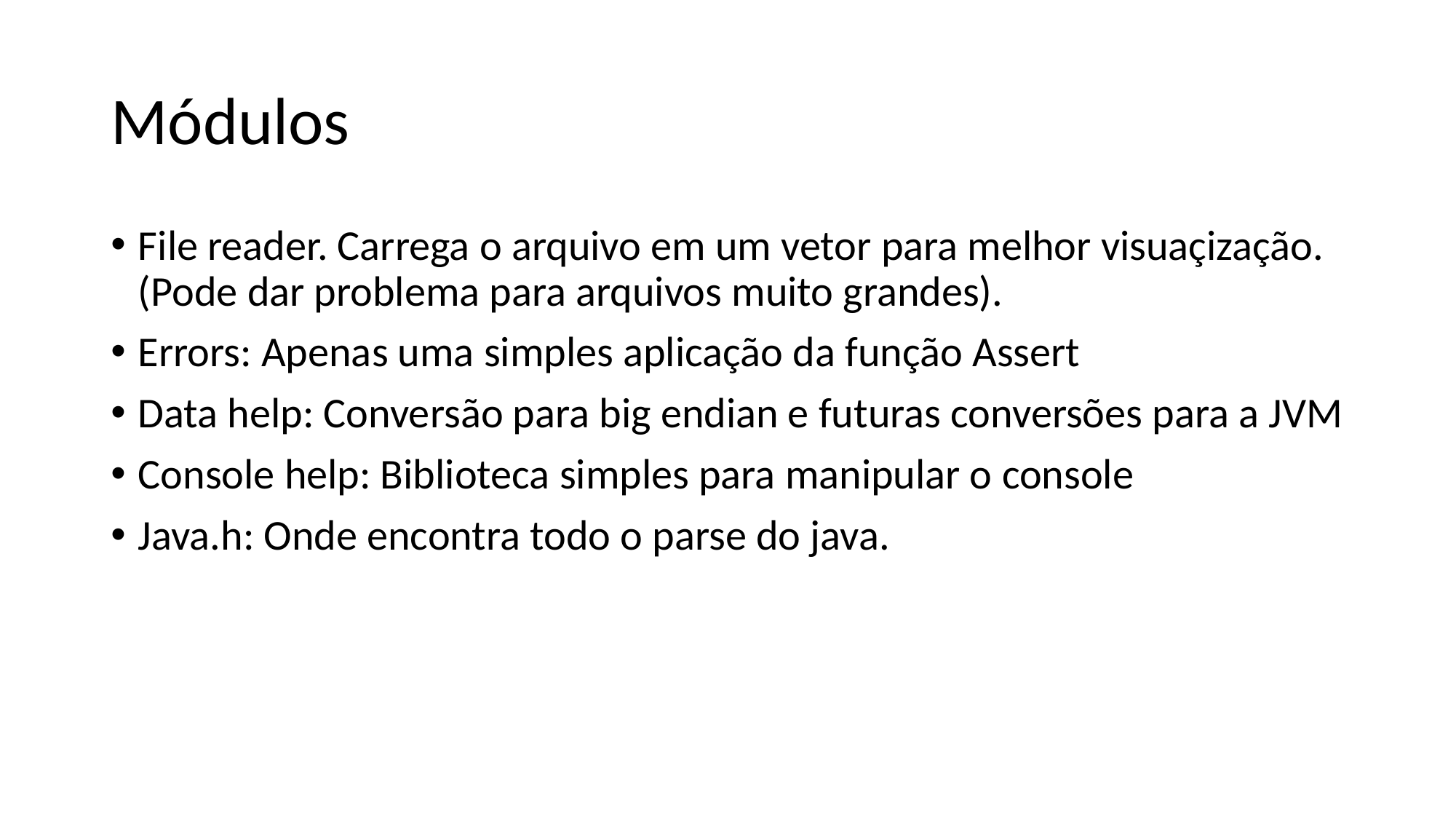

# Módulos
File reader. Carrega o arquivo em um vetor para melhor visuaçização. (Pode dar problema para arquivos muito grandes).
Errors: Apenas uma simples aplicação da função Assert
Data help: Conversão para big endian e futuras conversões para a JVM
Console help: Biblioteca simples para manipular o console
Java.h: Onde encontra todo o parse do java.